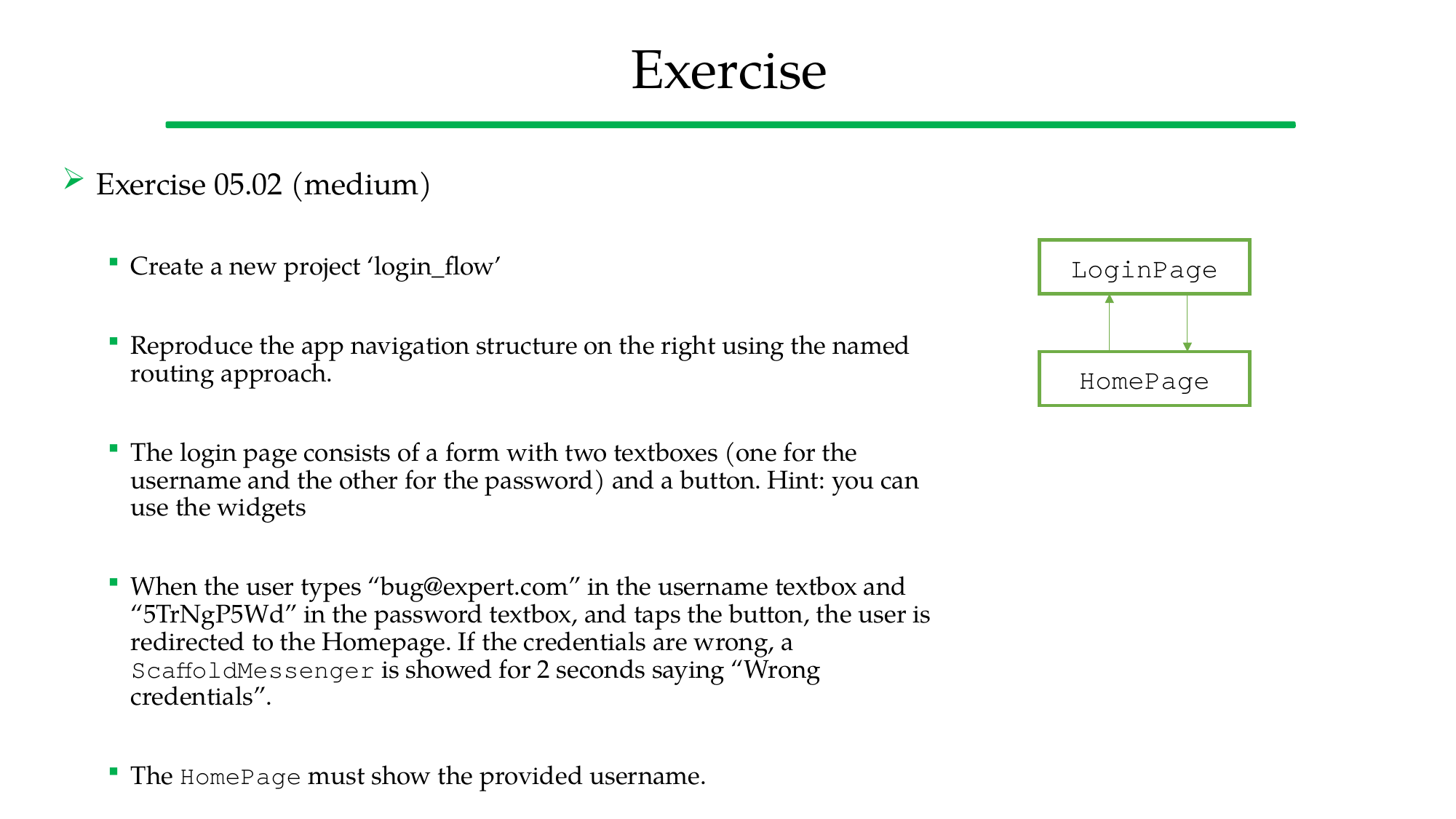

# Exercise
Exercise 05.02 (medium)

Create a new project ‘login_flow’

Reproduce the app navigation structure on the right using the named routing approach.

The login page consists of a form with two textboxes (one for the username and the other for the password) and a button. Hint: you can use the widgets

When the user types “bug@expert.com” in the username textbox and “5TrNgP5Wd” in the password textbox, and taps the button, the user is redirected to the Homepage. If the credentials are wrong, a ScaffoldMessenger is showed for 2 seconds saying “Wrong credentials”.

The HomePage must show the provided username.
LoginPage
HomePage